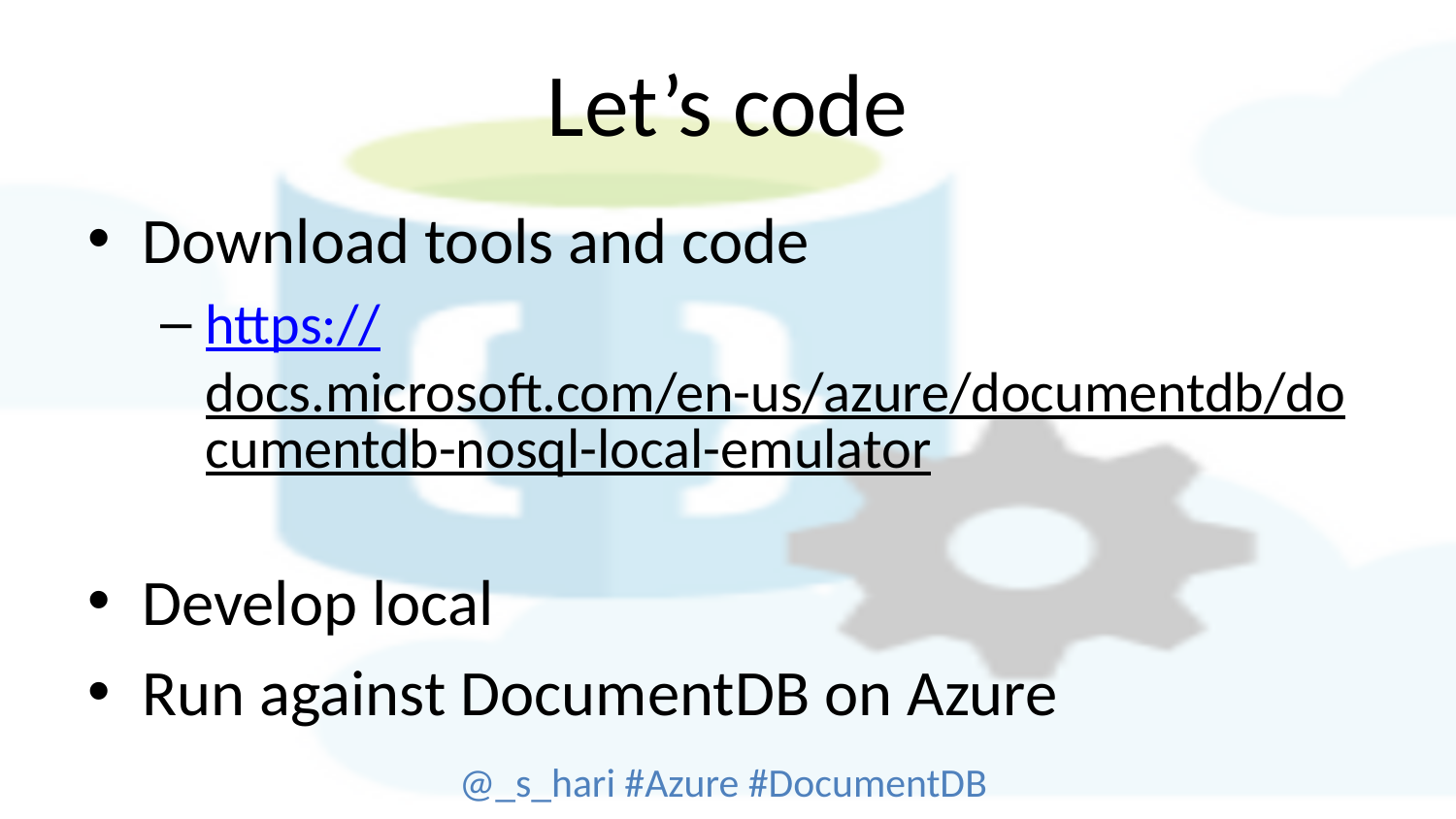

# Let’s code
Download tools and code
https://docs.microsoft.com/en-us/azure/documentdb/documentdb-nosql-local-emulator
Develop local
Run against DocumentDB on Azure
@_s_hari #Azure #DocumentDB